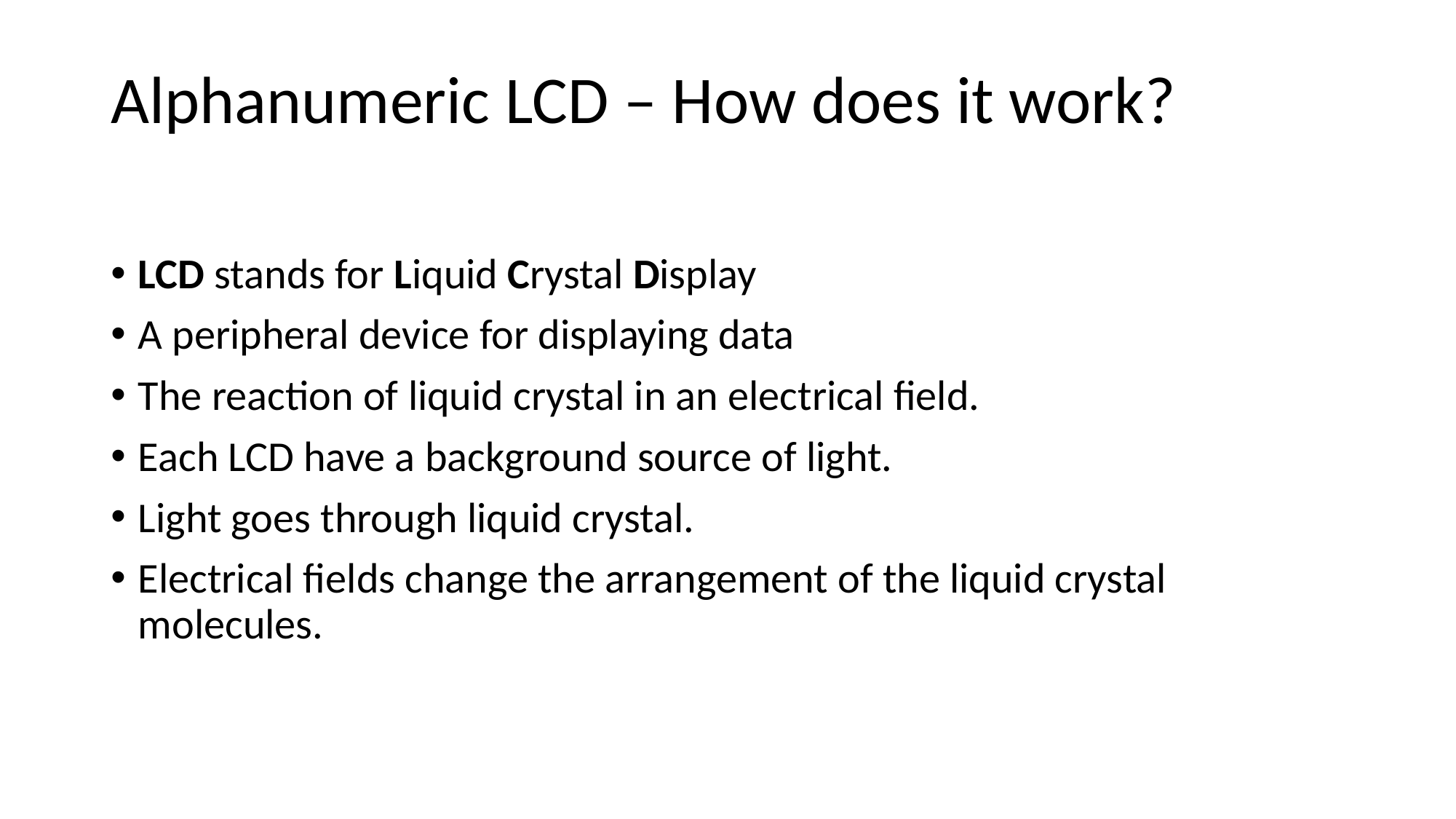

# Alphanumeric LCD – How does it work?
LCD stands for Liquid Crystal Display
A peripheral device for displaying data
The reaction of liquid crystal in an electrical field.
Each LCD have a background source of light.
Light goes through liquid crystal.
Electrical fields change the arrangement of the liquid crystal molecules.